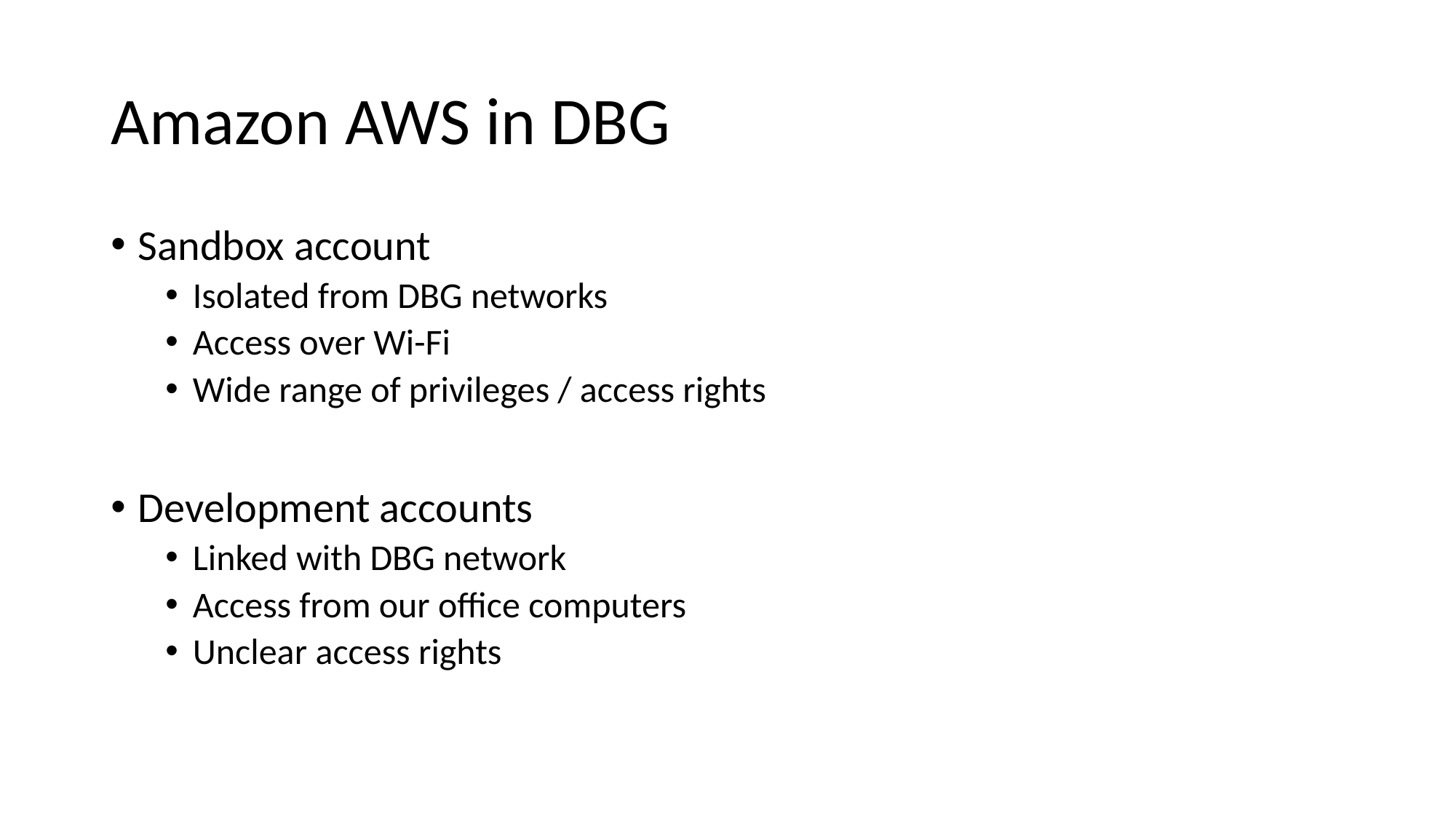

# Amazon AWS in DBG
Sandbox account
Isolated from DBG networks
Access over Wi-Fi
Wide range of privileges / access rights

Development accounts
Linked with DBG network
Access from our office computers
Unclear access rights